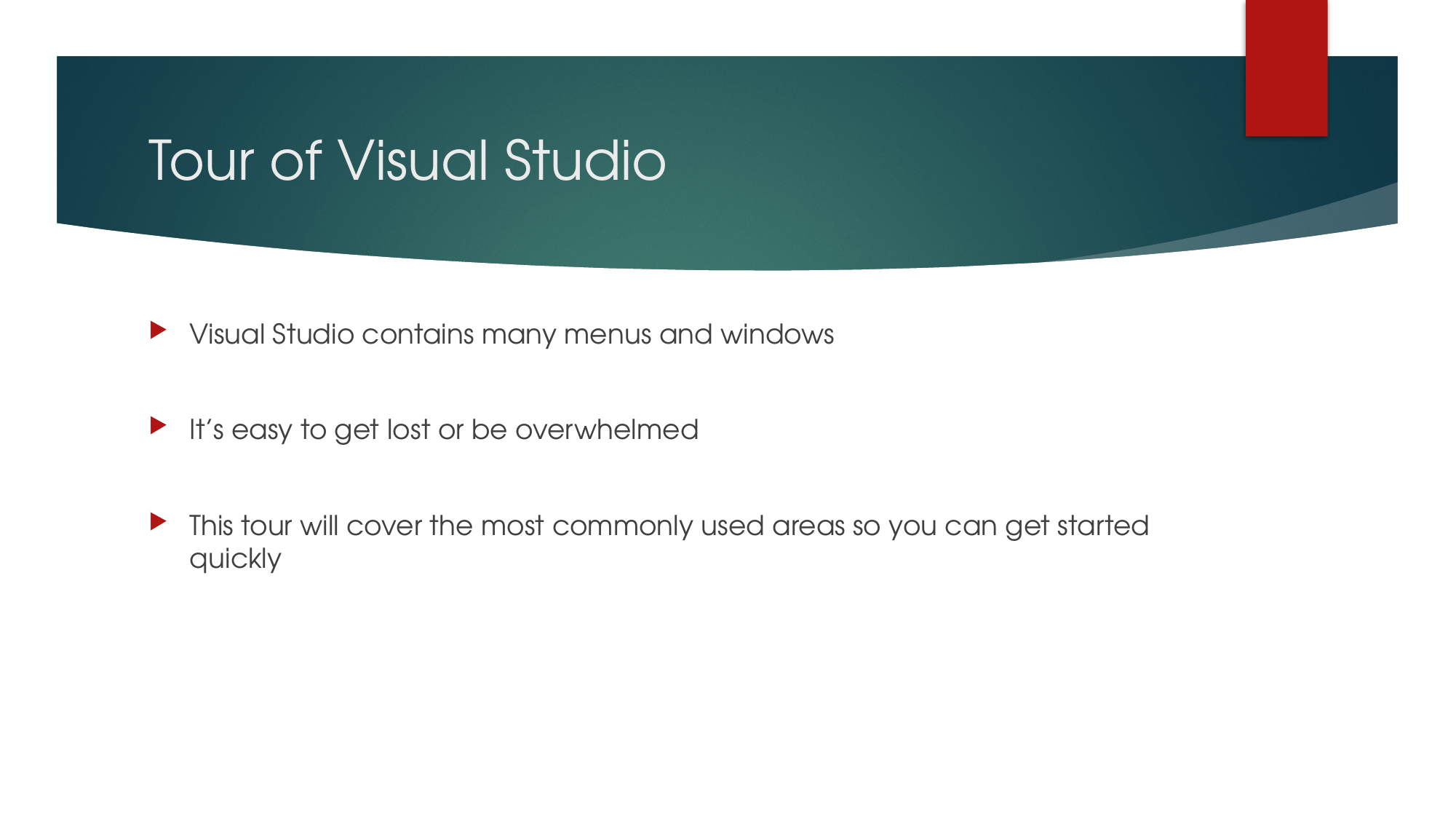

# Tour of Visual Studio
Visual Studio contains many menus and windows

It’s easy to get lost or be overwhelmed

This tour will cover the most commonly used areas so you can get started quickly